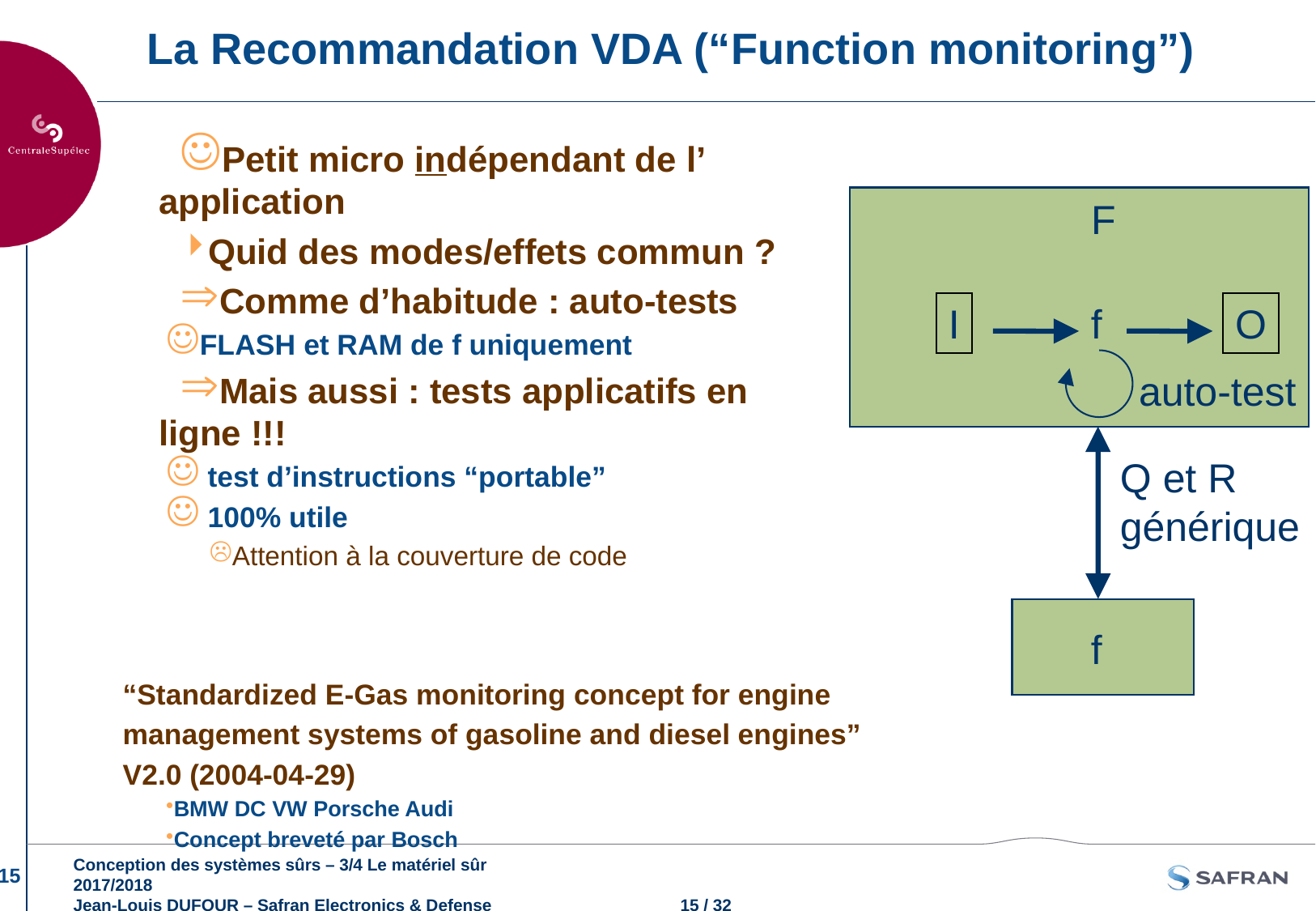

# La Recommandation VDA (“Function monitoring”)
Petit micro indépendant de l’ application
Quid des modes/effets commun ?
Comme d’habitude : auto-tests
FLASH et RAM de f uniquement
Mais aussi : tests applicatifs en ligne !!!
 test d’instructions “portable”
 100% utile
Attention à la couverture de code

“Standardized E-Gas monitoring concept for engine
management systems of gasoline and diesel engines”
V2.0 (2004-04-29)
BMW DC VW Porsche Audi
Concept breveté par Bosch

F
I
f
O

auto-test

Q et R
générique

f